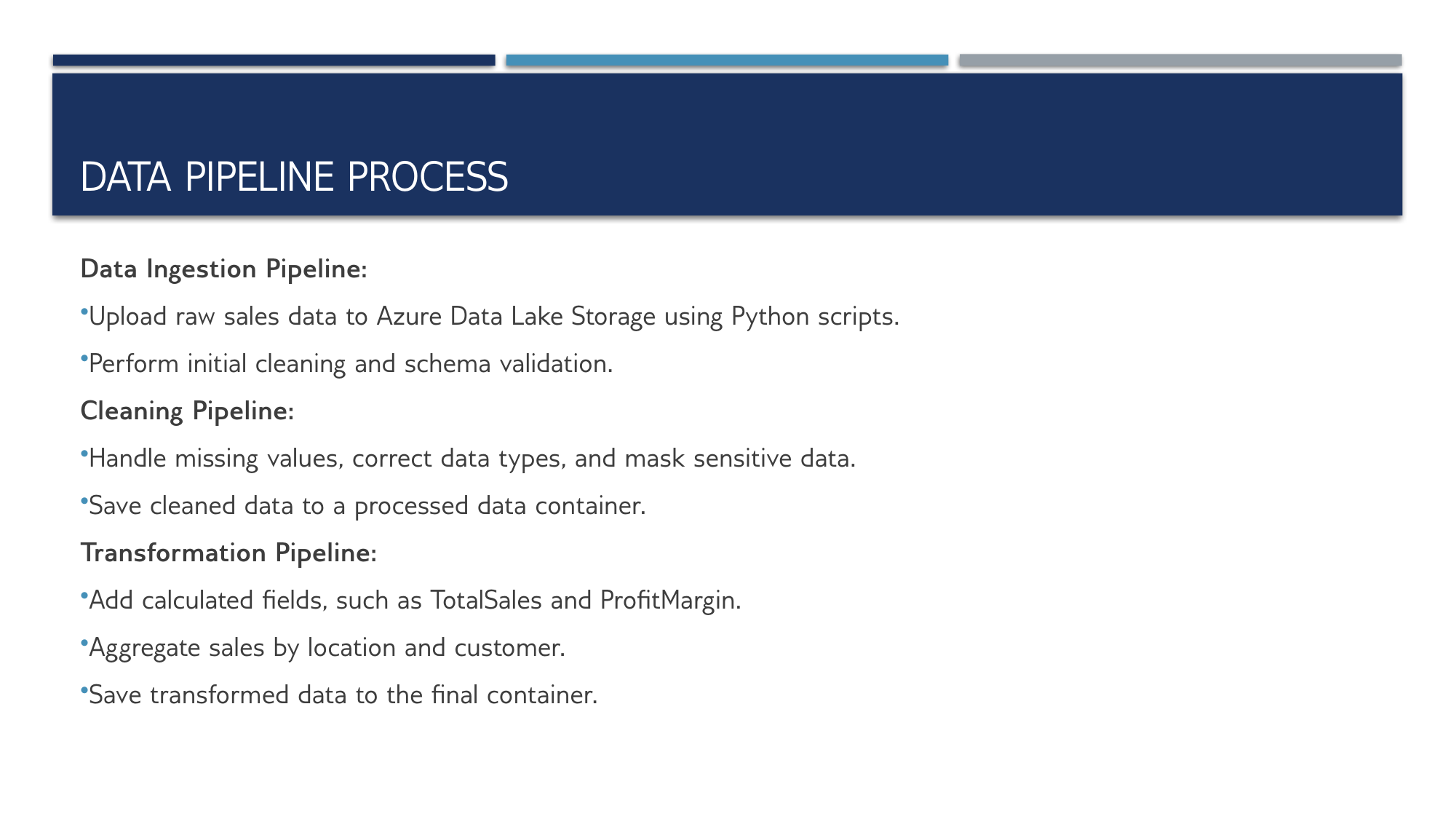

# Data Pipeline Process
Data Ingestion Pipeline:
Upload raw sales data to Azure Data Lake Storage using Python scripts.
Perform initial cleaning and schema validation.
Cleaning Pipeline:
Handle missing values, correct data types, and mask sensitive data.
Save cleaned data to a processed data container.
Transformation Pipeline:
Add calculated fields, such as TotalSales and ProfitMargin.
Aggregate sales by location and customer.
Save transformed data to the final container.